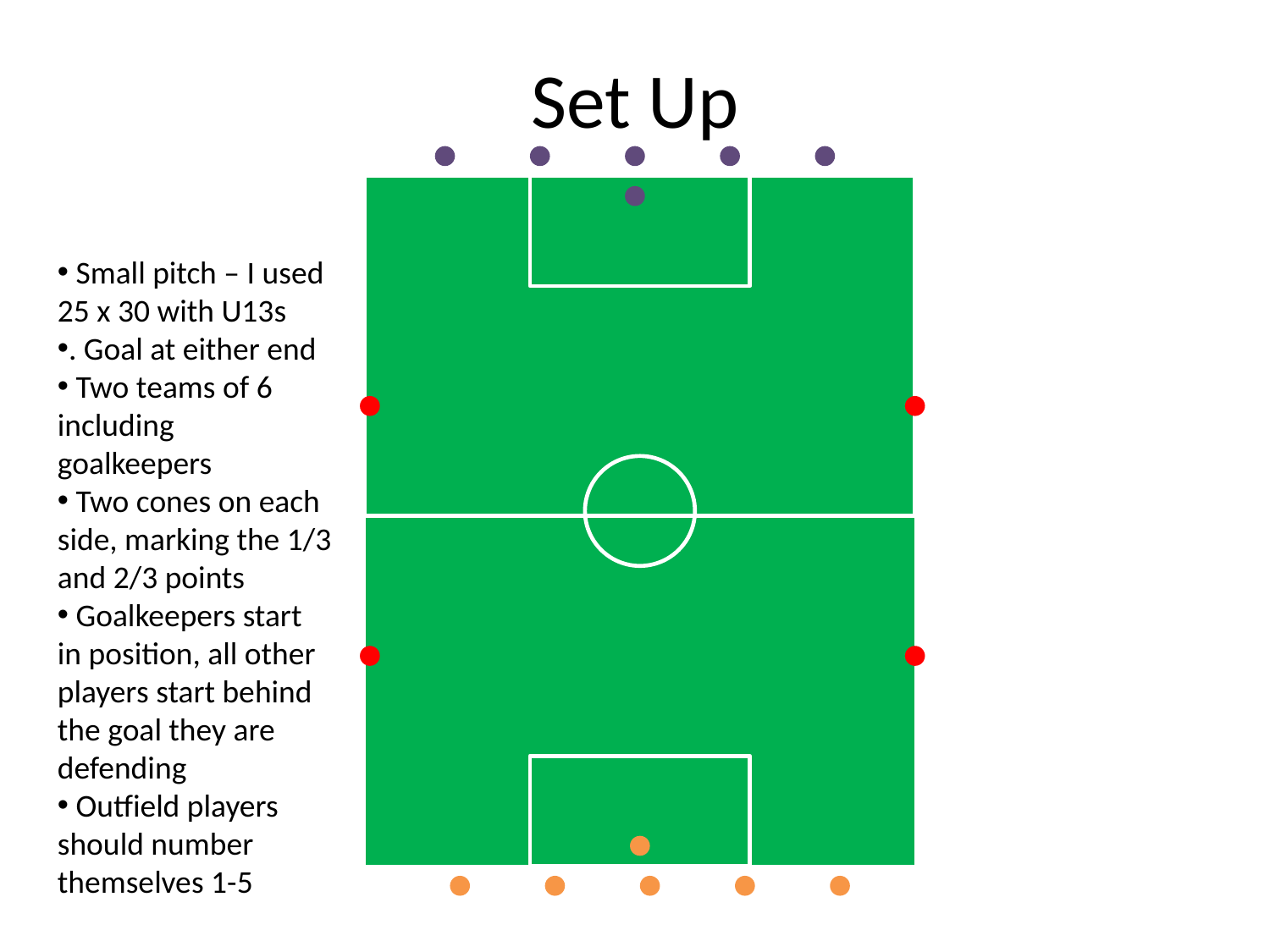

# Set Up

 Small pitch – I used 25 x 30 with U13s
. Goal at either end
 Two teams of 6 including goalkeepers
 Two cones on each side, marking the 1/3 and 2/3 points
 Goalkeepers start in position, all other players start behind the goal they are defending
 Outfield players should number themselves 1-5